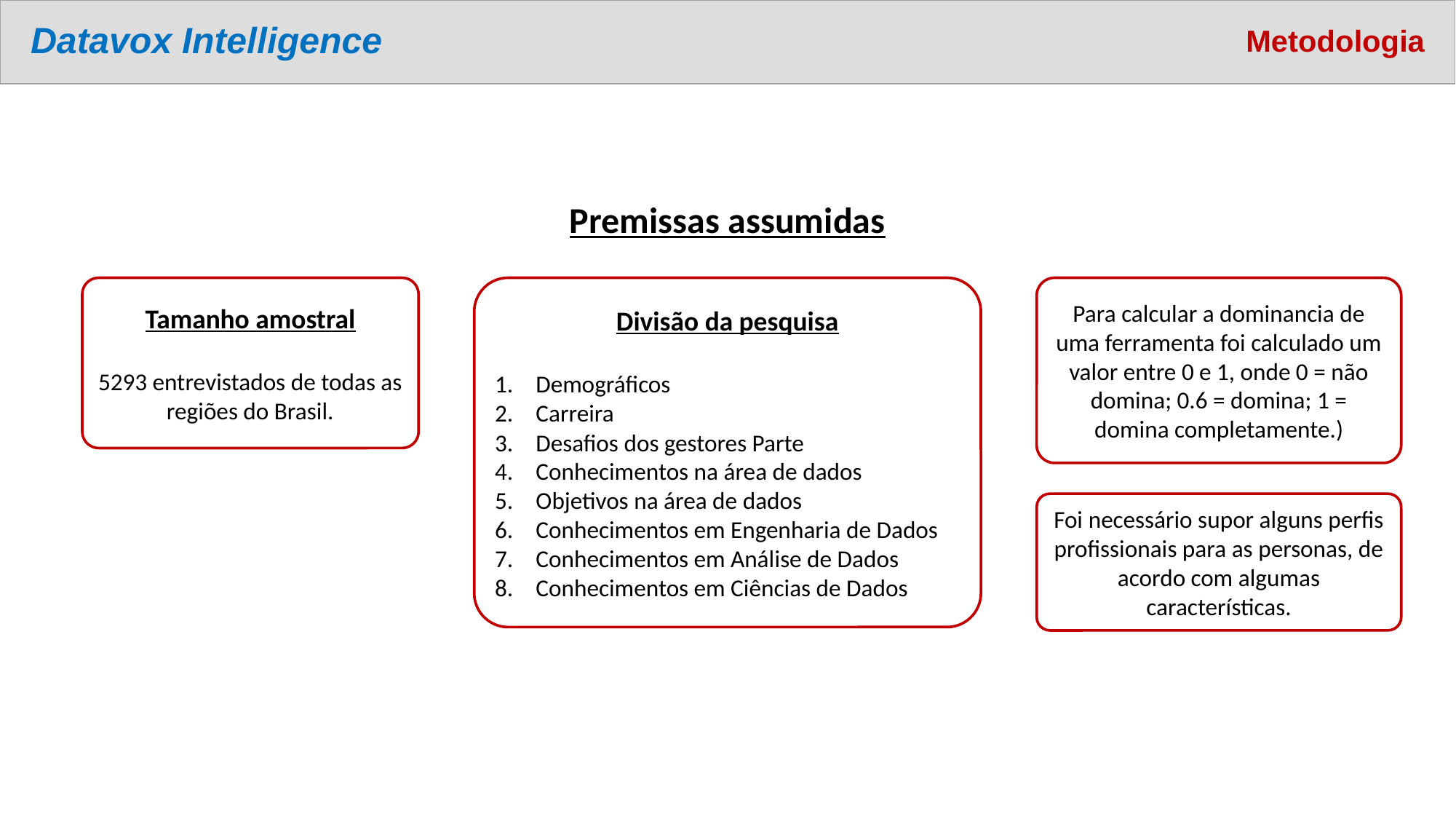

# Datavox Intelligence
Metodologia
Premissas assumidas
Divisão da pesquisa

Demográficos
Carreira
Desafios dos gestores Parte
Conhecimentos na área de dados
Objetivos na área de dados
Conhecimentos em Engenharia de Dados
Conhecimentos em Análise de Dados
Conhecimentos em Ciências de Dados
Para calcular a dominancia de uma ferramenta foi calculado um valor entre 0 e 1, onde 0 = não domina; 0.6 = domina; 1 = domina completamente.)
Tamanho amostral

5293 entrevistados de todas as regiões do Brasil.
Foi necessário supor alguns perfis profissionais para as personas, de acordo com algumas características.